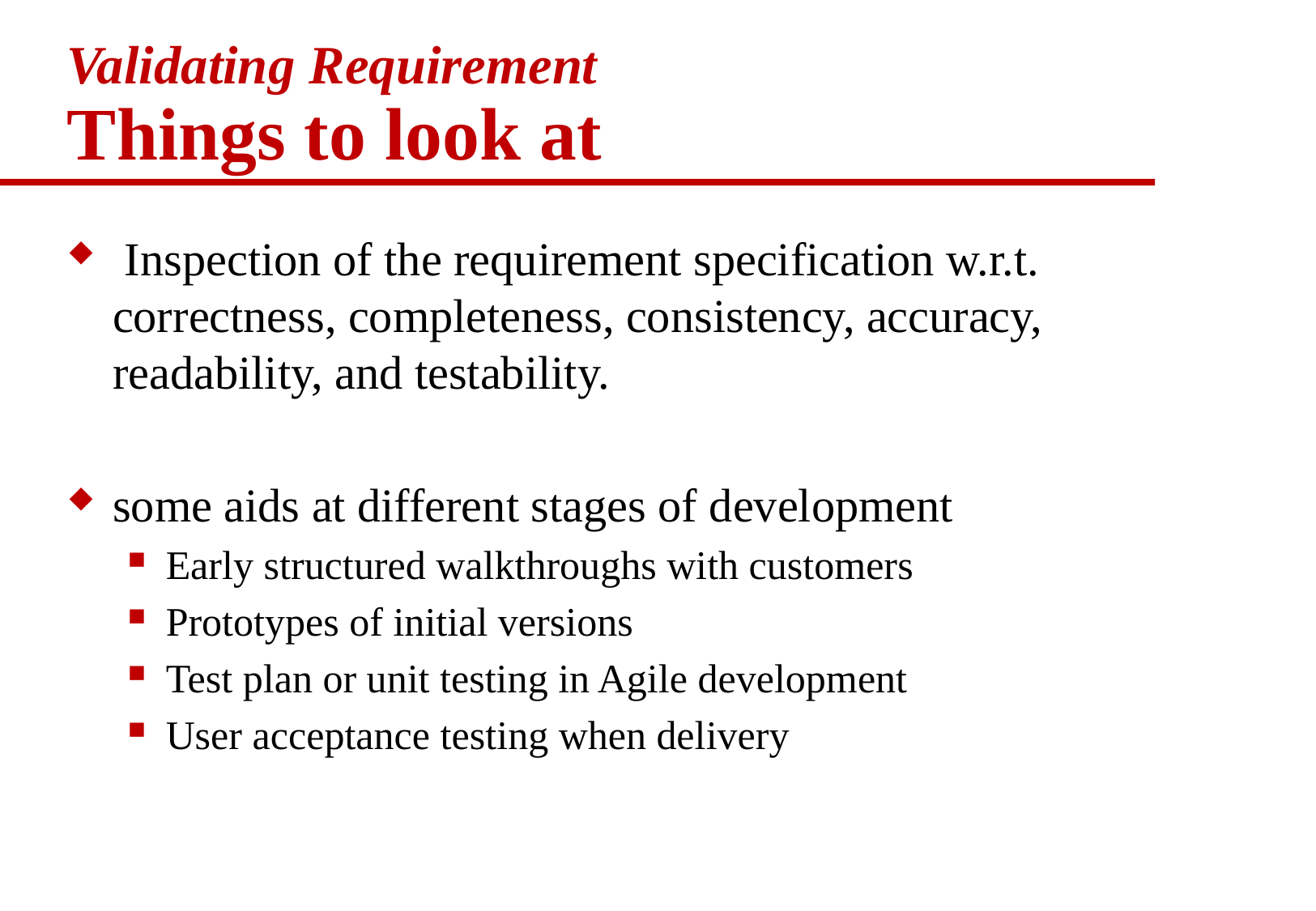

# Validating Requirement Things to look at
 Inspection of the requirement specification w.r.t. correctness, completeness, consistency, accuracy, readability, and testability.

some aids at different stages of development
Early structured walkthroughs with customers
Prototypes of initial versions
Test plan or unit testing in Agile development
User acceptance testing when delivery